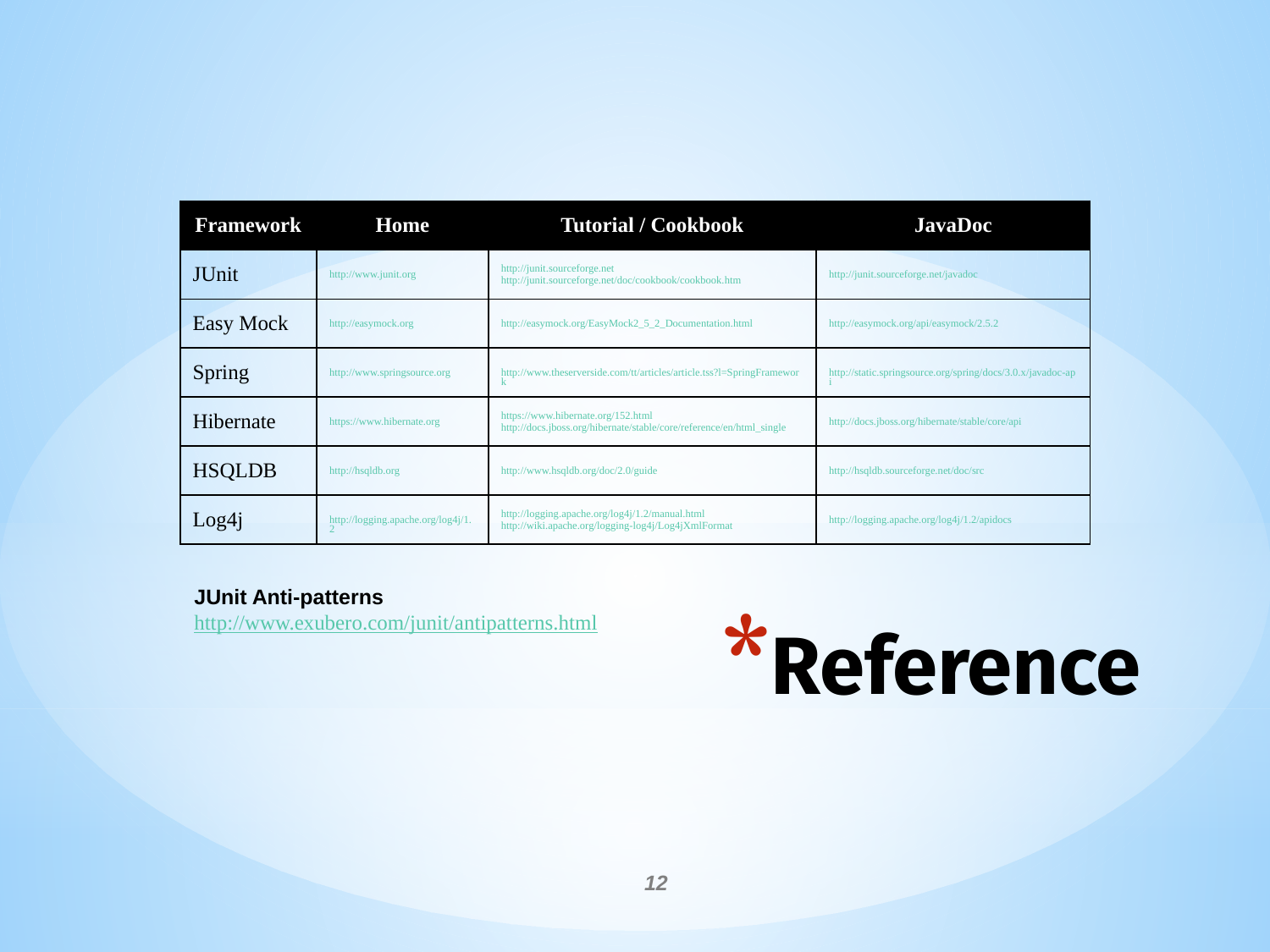

| Framework | Home | Tutorial / Cookbook | JavaDoc |
| --- | --- | --- | --- |
| JUnit | http://www.junit.org | http://junit.sourceforge.net http://junit.sourceforge.net/doc/cookbook/cookbook.htm | http://junit.sourceforge.net/javadoc |
| Easy Mock | http://easymock.org | http://easymock.org/EasyMock2\_5\_2\_Documentation.html | http://easymock.org/api/easymock/2.5.2 |
| Spring | http://www.springsource.org | http://www.theserverside.com/tt/articles/article.tss?l=SpringFramework | http://static.springsource.org/spring/docs/3.0.x/javadoc-api |
| Hibernate | https://www.hibernate.org | https://www.hibernate.org/152.html http://docs.jboss.org/hibernate/stable/core/reference/en/html\_single | http://docs.jboss.org/hibernate/stable/core/api |
| HSQLDB | http://hsqldb.org | http://www.hsqldb.org/doc/2.0/guide | http://hsqldb.sourceforge.net/doc/src |
| Log4j | http://logging.apache.org/log4j/1.2 | http://logging.apache.org/log4j/1.2/manual.html http://wiki.apache.org/logging-log4j/Log4jXmlFormat | http://logging.apache.org/log4j/1.2/apidocs |
JUnit Anti-patterns
http://www.exubero.com/junit/antipatterns.html
# Reference
12